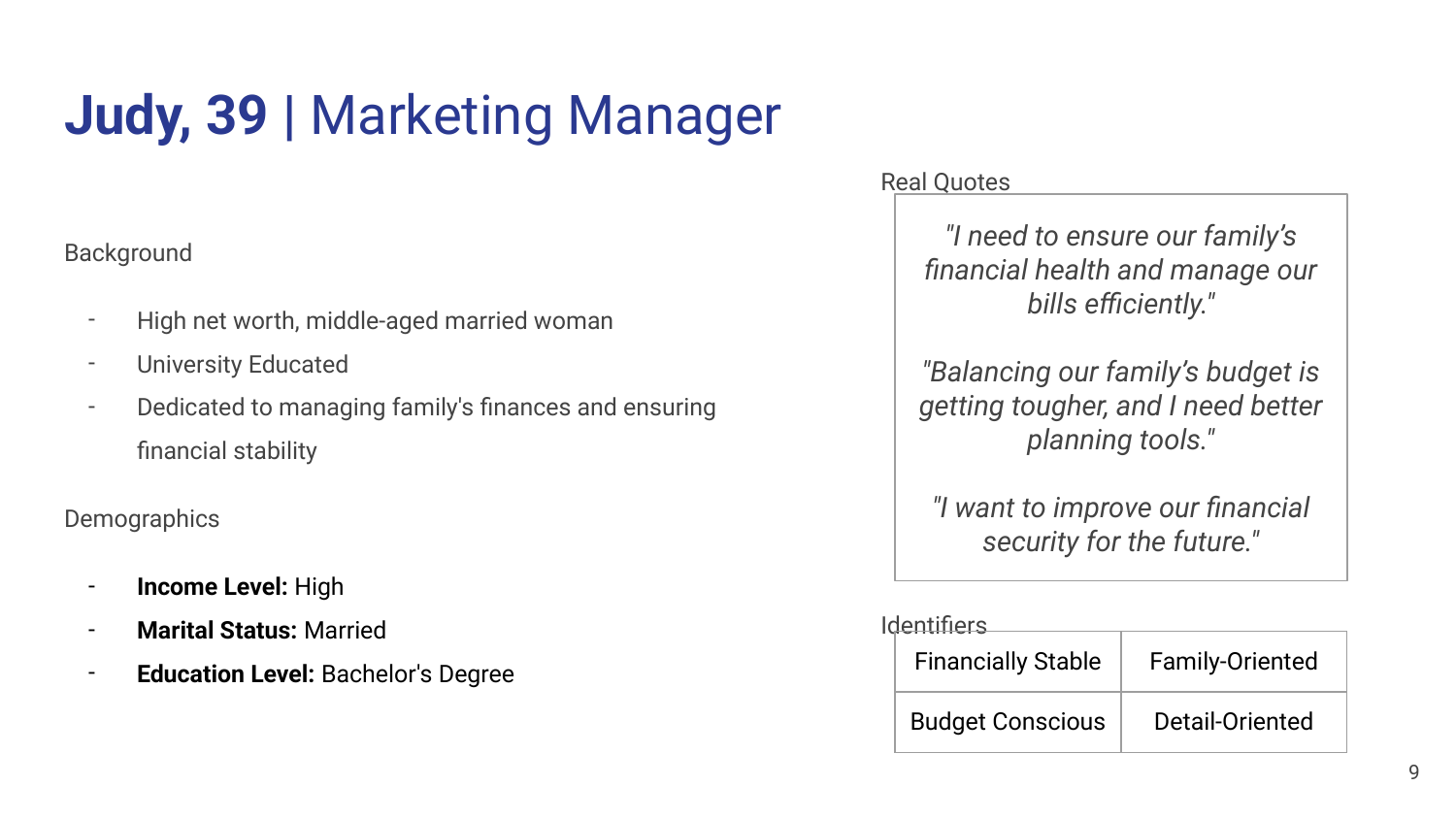

# Judy, 39 | Marketing Manager
Real Quotes

Identifiers

"I need to ensure our family’s financial health and manage our bills efficiently."

"Balancing our family’s budget is getting tougher, and I need better planning tools."

"I want to improve our financial security for the future."
Background
High net worth, middle-aged married woman
University Educated
Dedicated to managing family's finances and ensuring financial stability
Demographics
Income Level: High
Marital Status: Married
Education Level: Bachelor's Degree
| Financially Stable | Family-Oriented |
| --- | --- |
| Budget Conscious | Detail-Oriented |
9